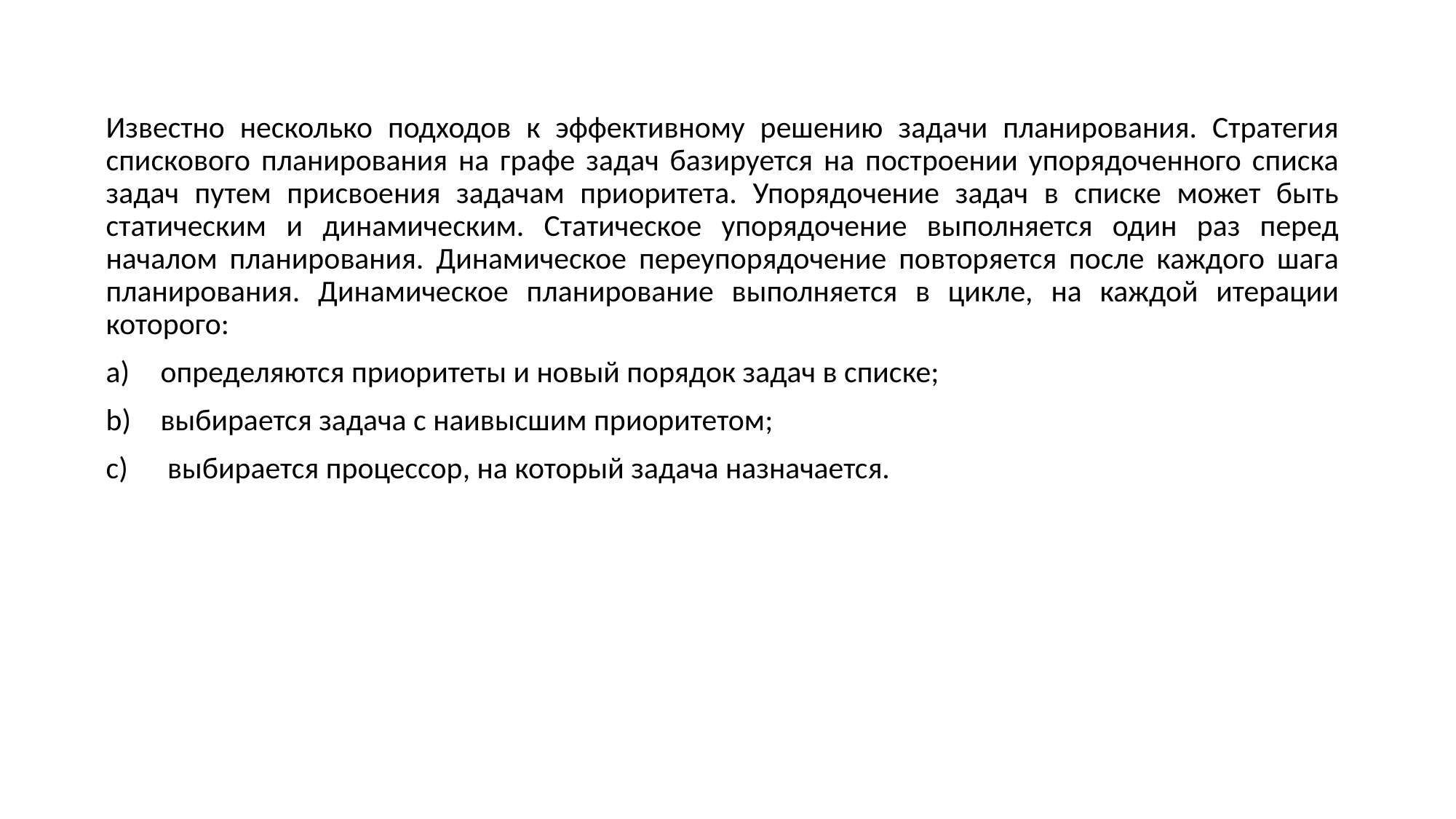

Известно несколько подходов к эффективному решению задачи планирования. Стратегия спискового планирования на графе задач базируется на построении упорядоченного списка задач путем присвоения задачам приоритета. Упорядочение задач в списке может быть статическим и динамическим. Статическое упорядочение выполняется один раз перед началом планирования. Динамическое переупорядочение повторяется после каждого шага планирования. Динамическое планирование выполняется в цикле, на каждой итерации которого:
определяются приоритеты и новый порядок задач в списке;
выбирается задача с наивысшим приоритетом;
 выбирается процессор, на который задача назначается.